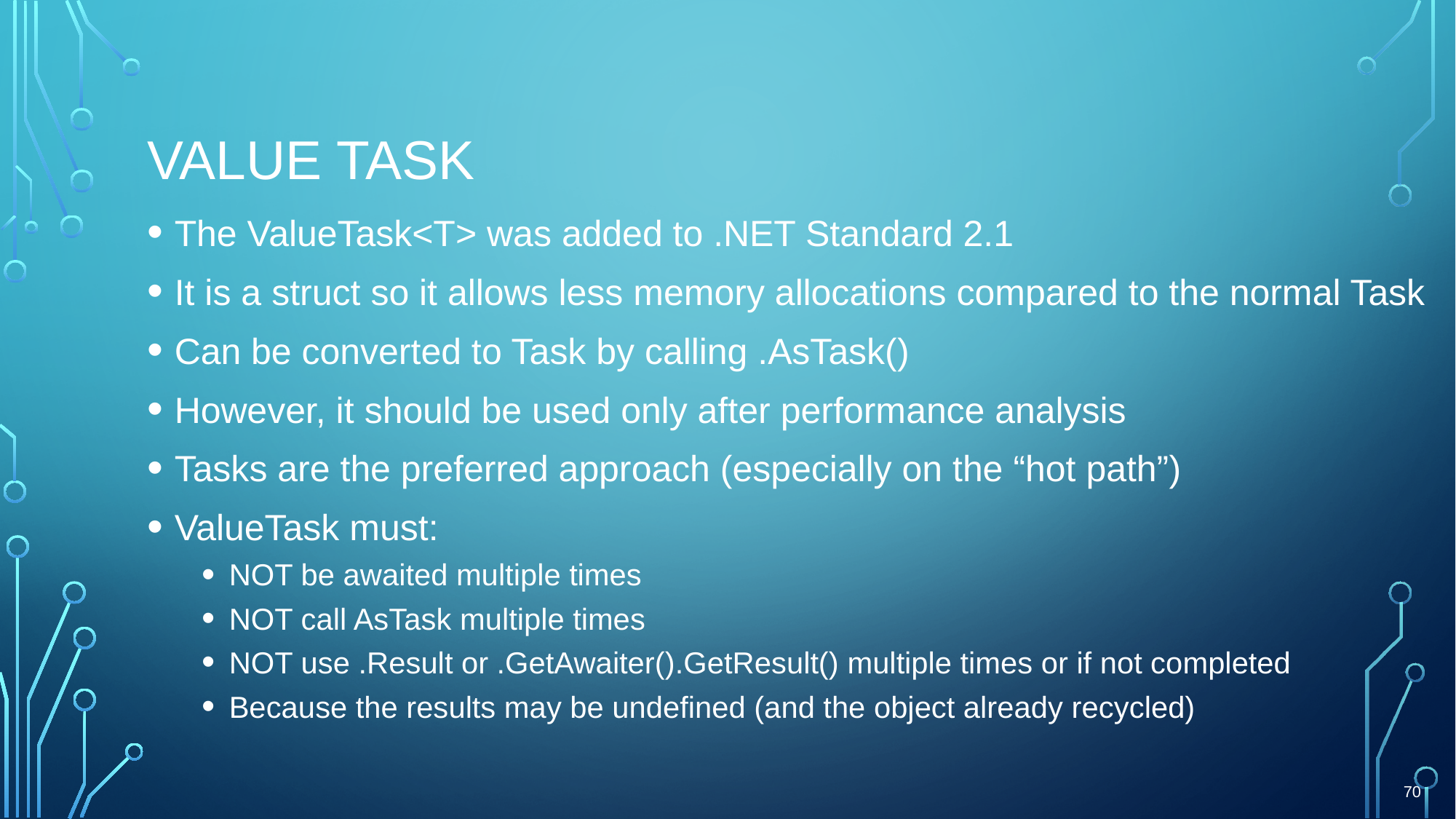

# Value Task
The ValueTask<T> was added to .NET Standard 2.1
It is a struct so it allows less memory allocations compared to the normal Task
Can be converted to Task by calling .AsTask()
However, it should be used only after performance analysis
Tasks are the preferred approach (especially on the “hot path”)
ValueTask must:
NOT be awaited multiple times
NOT call AsTask multiple times
NOT use .Result or .GetAwaiter().GetResult() multiple times or if not completed
Because the results may be undefined (and the object already recycled)

70